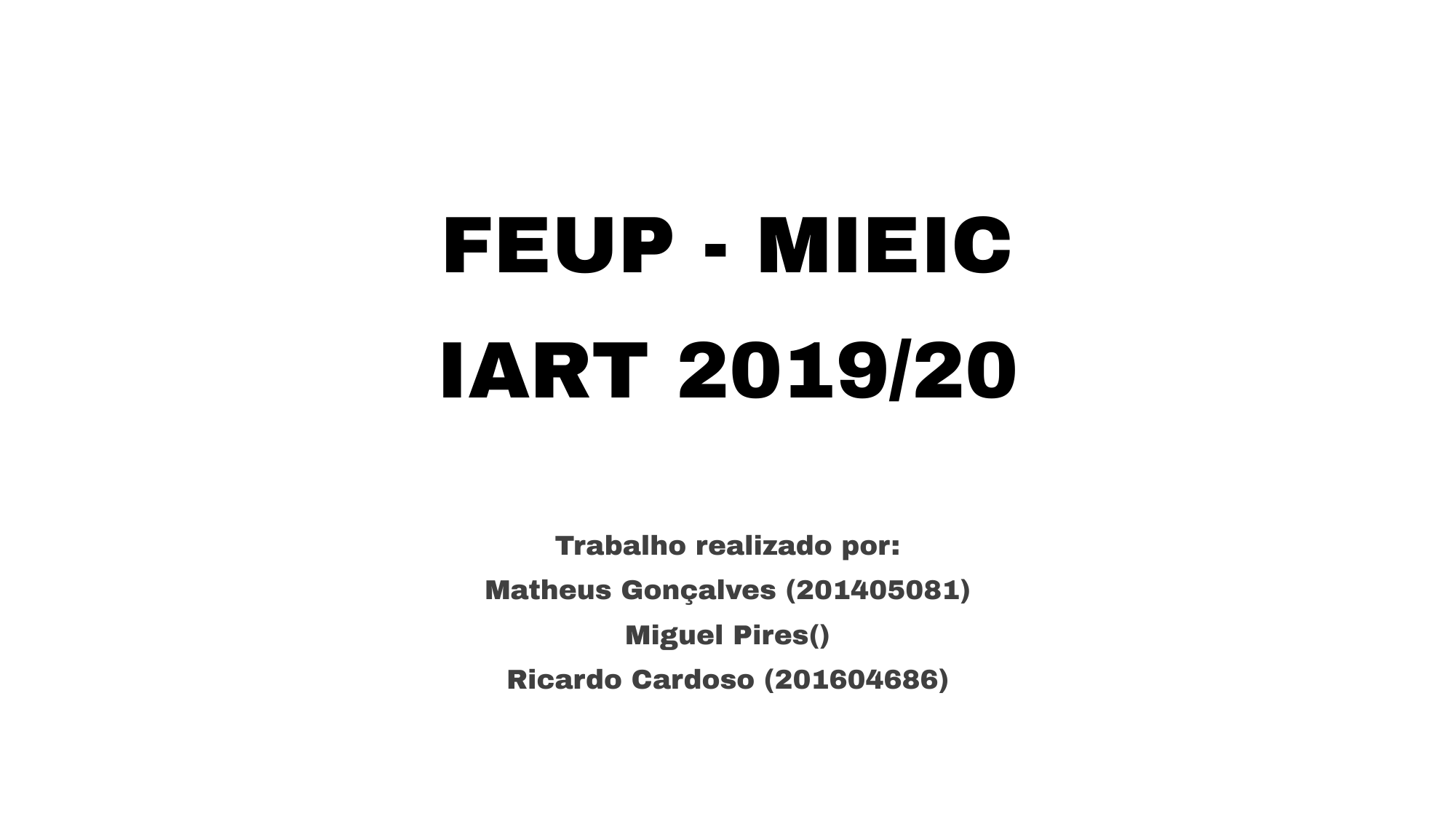

# FEUP - MIEIC IART 2019/20
Trabalho realizado por:
Matheus Gonçalves (201405081)
Miguel Pires()
Ricardo Cardoso (201604686)